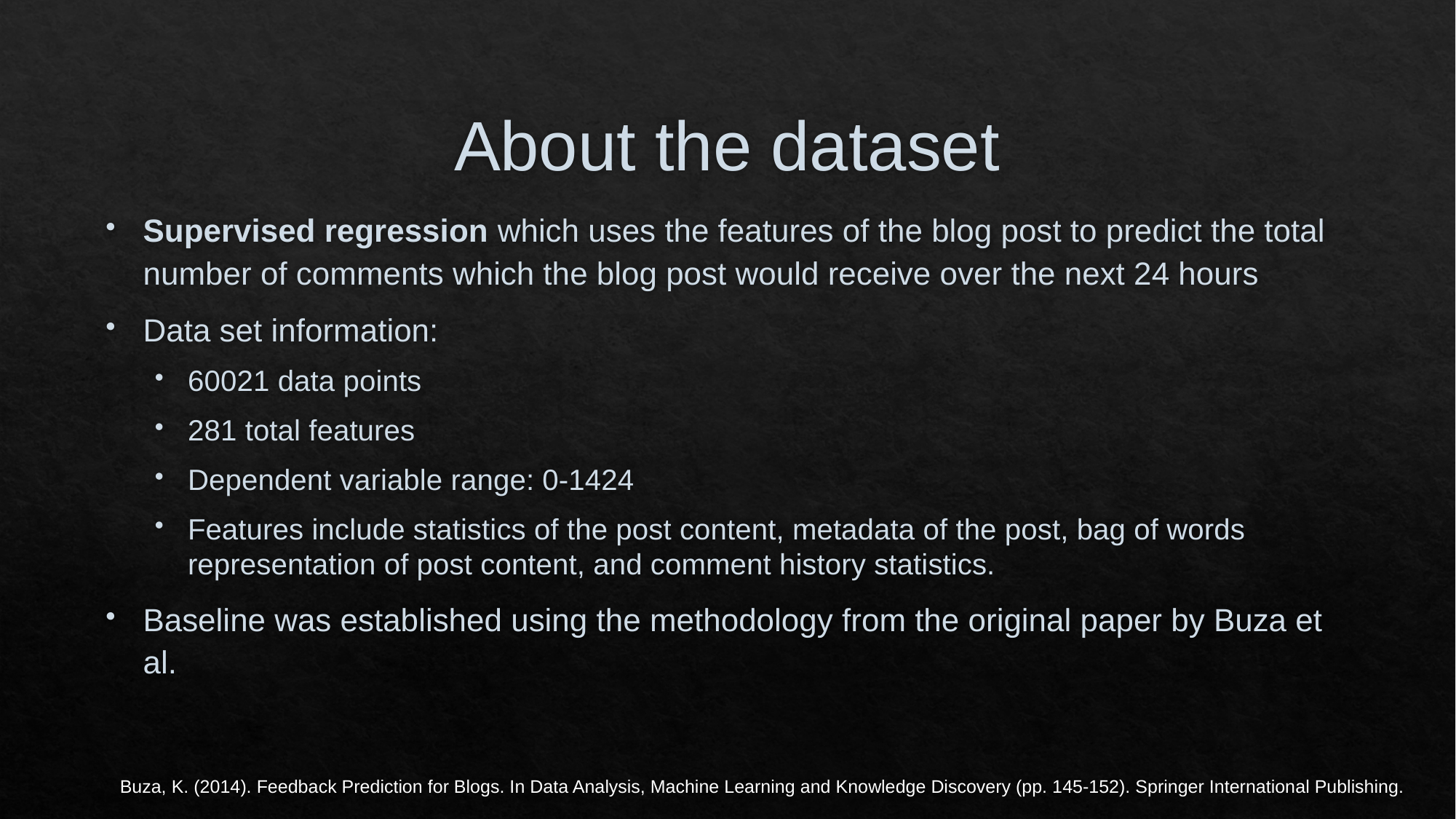

# About the dataset
Supervised regression which uses the features of the blog post to predict the total number of comments which the blog post would receive over the next 24 hours
Data set information:
60021 data points
281 total features
Dependent variable range: 0-1424
Features include statistics of the post content, metadata of the post, bag of words representation of post content, and comment history statistics.
Baseline was established using the methodology from the original paper by Buza et al.

Buza, K. (2014). Feedback Prediction for Blogs. In Data Analysis, Machine Learning and Knowledge Discovery (pp. 145-152). Springer International Publishing.